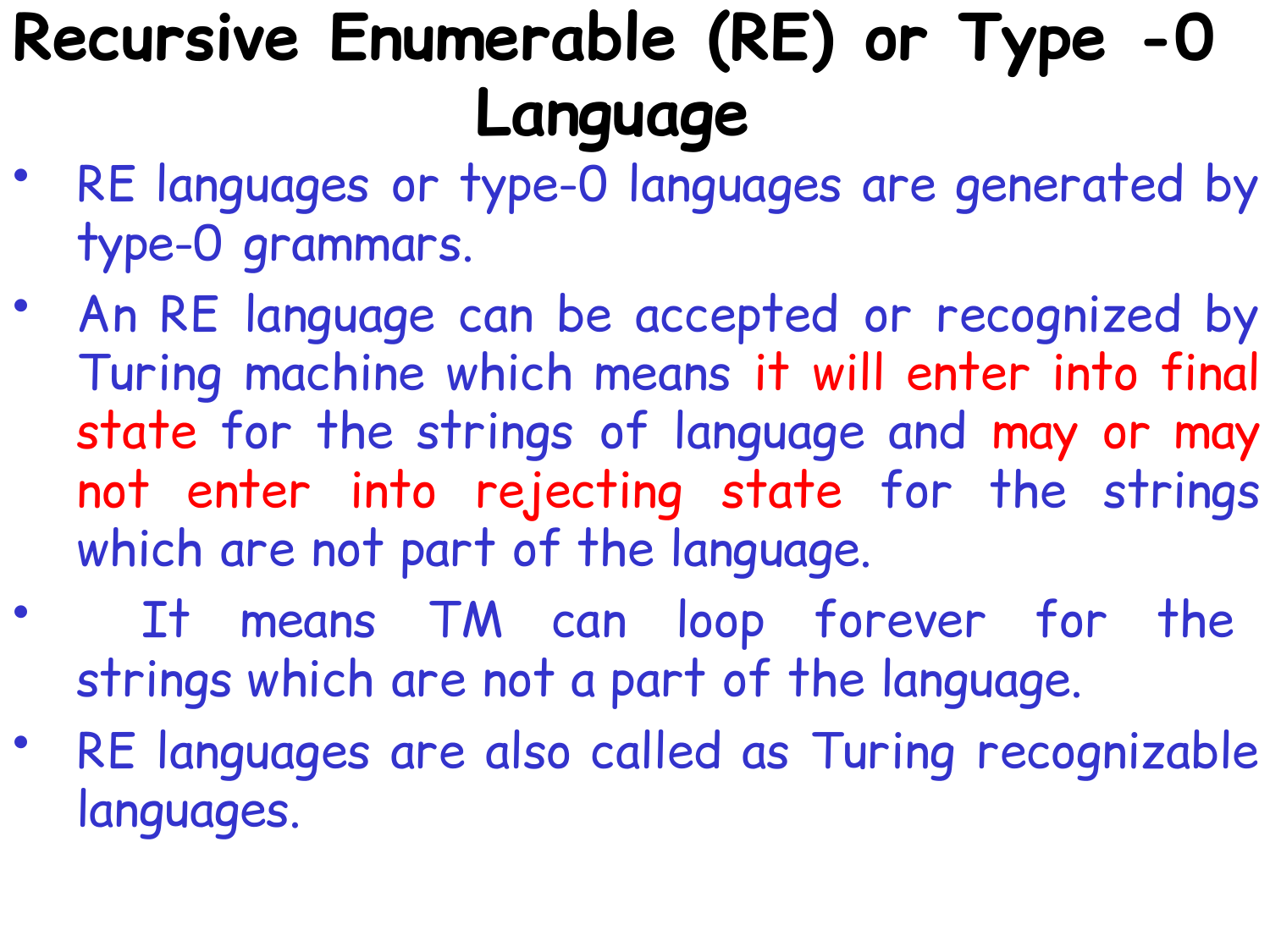

# Recursive Enumerable (RE) or Type -0 Language
RE languages or type-0 languages are generated by type-0 grammars.
An RE language can be accepted or recognized by Turing machine which means it will enter into final state for the strings of language and may or may not  enter  into  rejecting  state  for  the  strings which are not part of the language.
	It  means  TM  can  loop  forever  for  the  strings which are not a part of the language.
RE languages are also called as Turing recognizable languages.